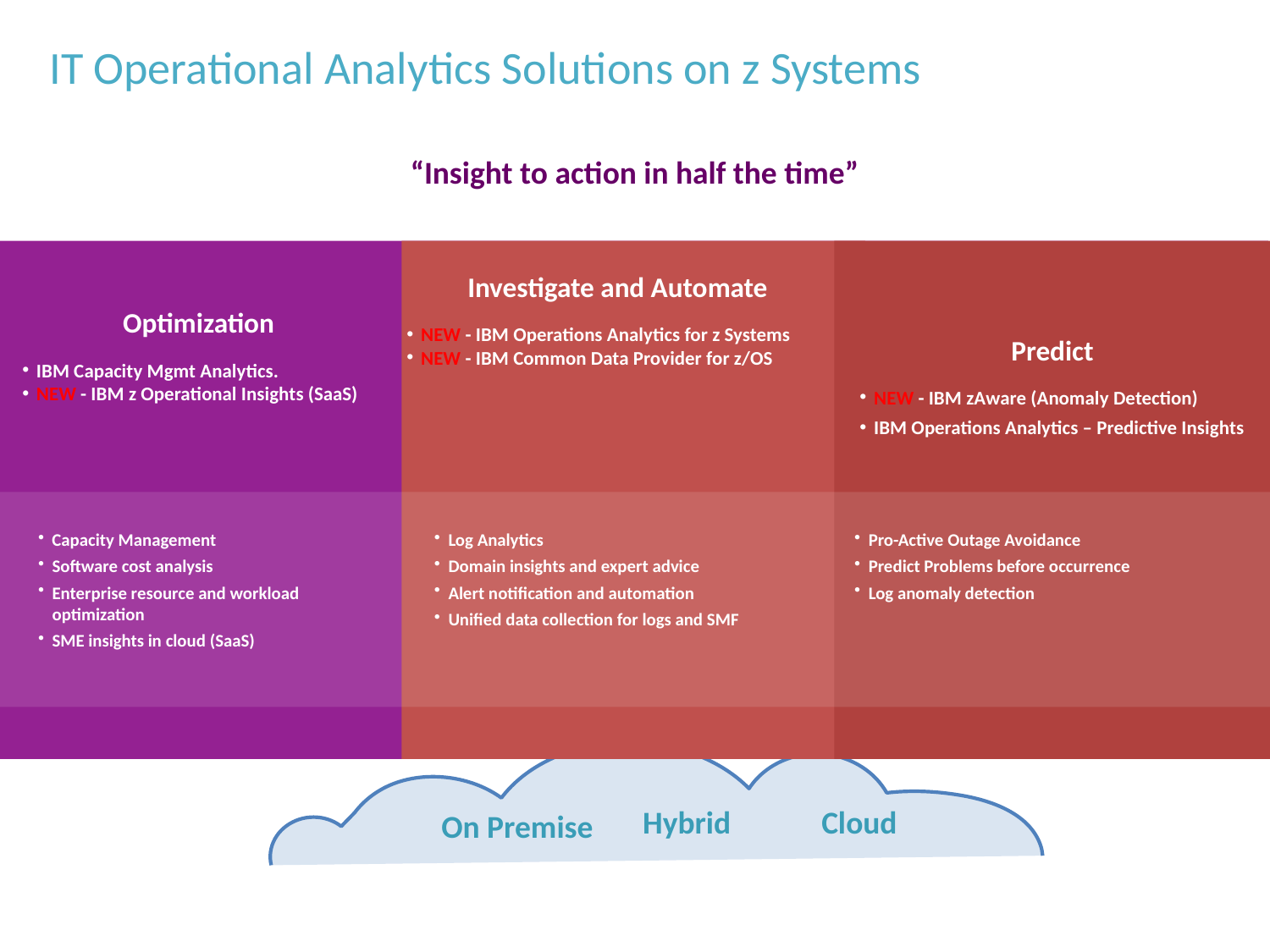

Predict:
Pro-Active Outage Avoidance
Predict Problems before occurrence
Log anomaly detection

IT Operational Analytics Solutions on z Systems
“Insight to action in half the time”

Optimization

IBM Capacity Mgmt Analytics.
NEW - IBM z Operational Insights (SaaS)

Predict

NEW - IBM zAware (Anomaly Detection)
IBM Operations Analytics – Predictive Insights

Investigate and Automate

NEW - IBM Operations Analytics for z Systems
NEW - IBM Common Data Provider for z/OS

Pro-Active Outage Avoidance
Predict Problems before occurrence
Log anomaly detection
Capacity Management
Software cost analysis
Enterprise resource and workload optimization
SME insights in cloud (SaaS)
Log Analytics
Domain insights and expert advice
Alert notification and automation
Unified data collection for logs and SMF

Hybrid
Cloud
On Premise

Predict
NEW IBM zAware (Anomaly Detection)
 IBM Operational Analytics – Predictive Insights

Investigate and Automate
NEW - IBM Operational Analytics for z/OS